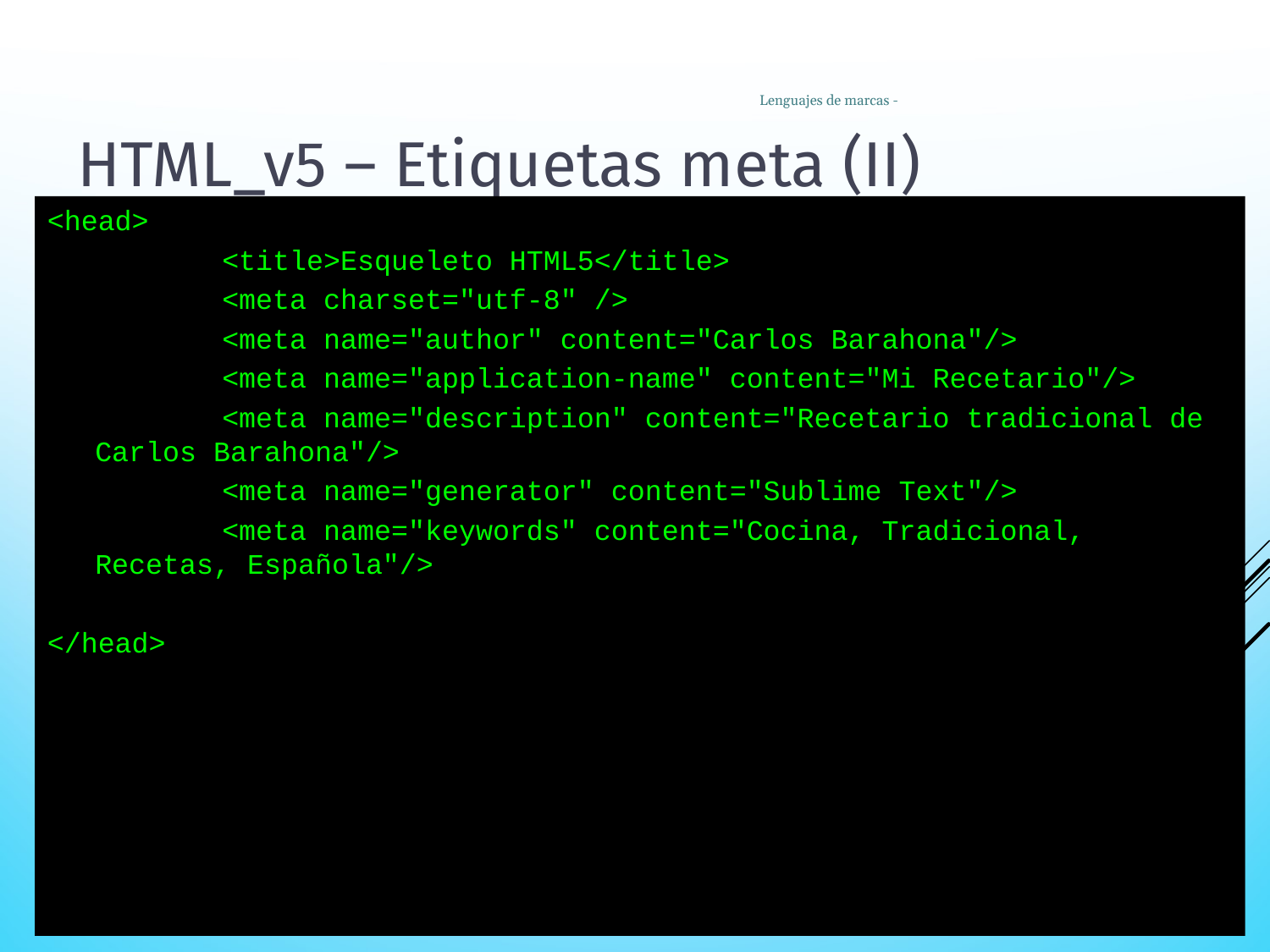

19
Lenguajes de marcas -
HTML_v5 – Etiquetas meta (II)
<head>
		<title>Esqueleto HTML5</title>
		<meta charset="utf-8" />
		<meta name="author" content="Carlos Barahona"/>
		<meta name="application-name" content="Mi Recetario"/>
		<meta name="description" content="Recetario tradicional de Carlos Barahona"/>
		<meta name="generator" content="Sublime Text"/>
		<meta name="keywords" content="Cocina, Tradicional, Recetas, Española"/>

</head>